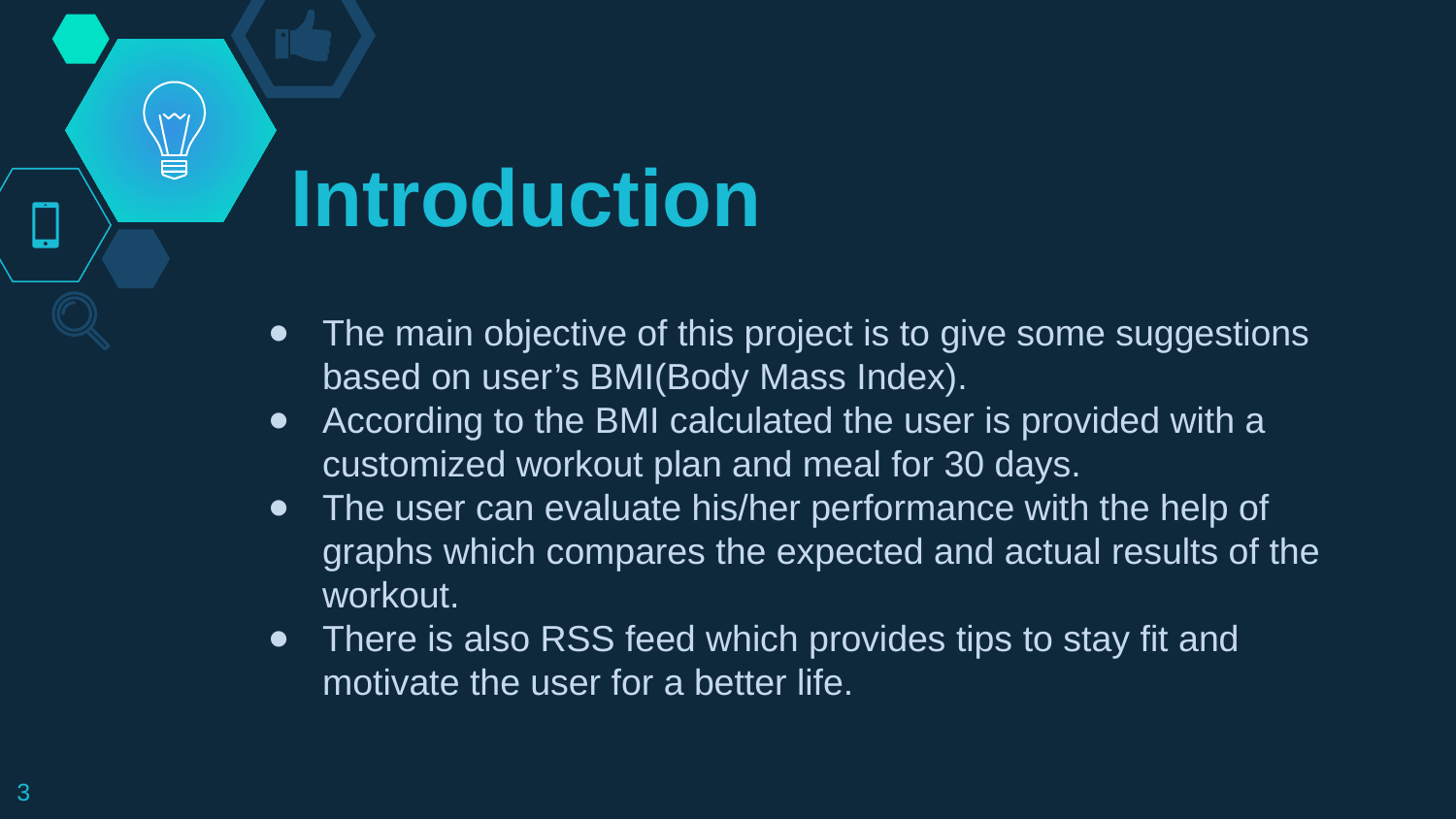

# Introduction
The main objective of this project is to give some suggestions based on user’s BMI(Body Mass Index).
According to the BMI calculated the user is provided with a customized workout plan and meal for 30 days.
The user can evaluate his/her performance with the help of graphs which compares the expected and actual results of the workout.
There is also RSS feed which provides tips to stay fit and motivate the user for a better life.

3